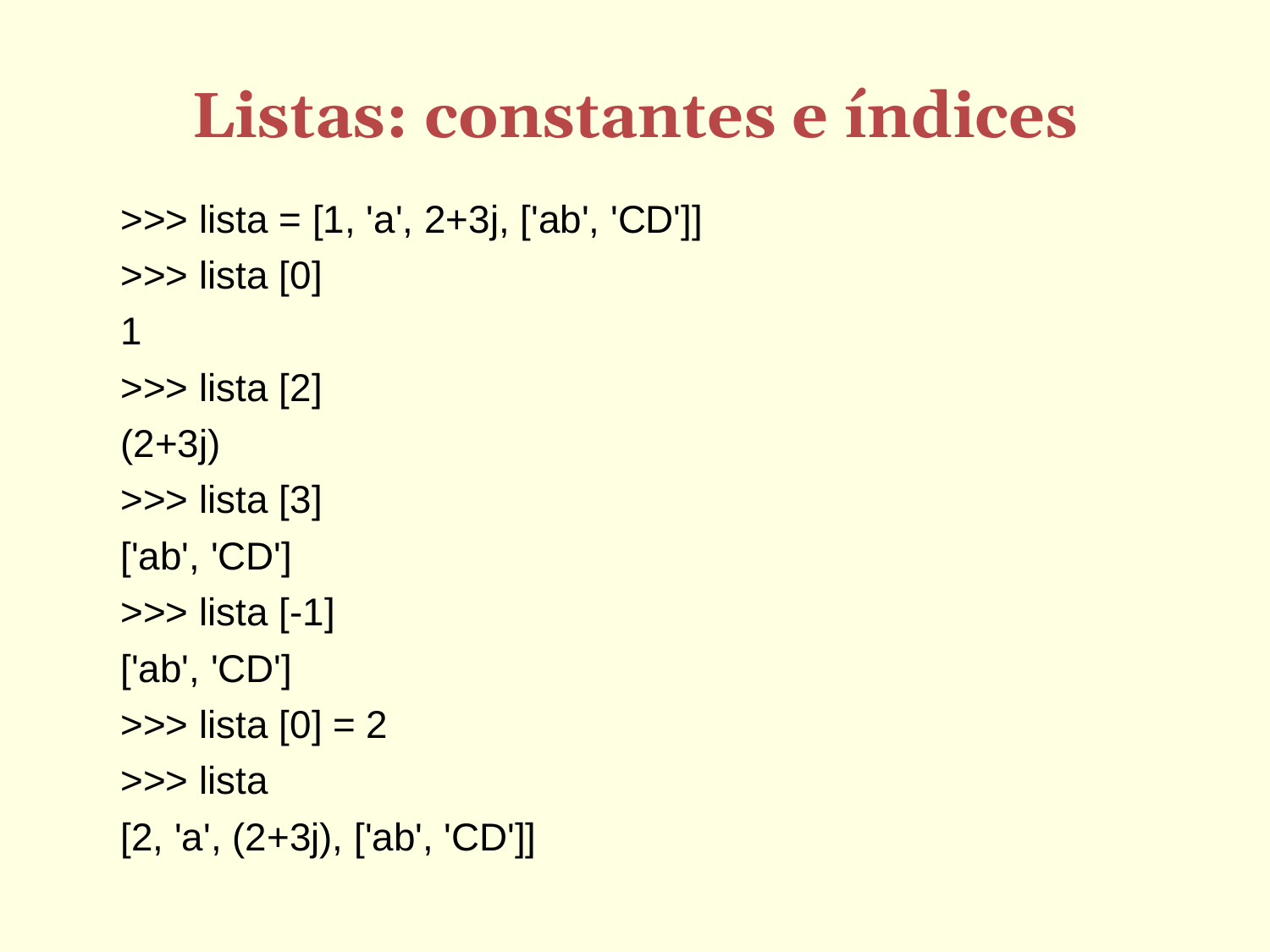

# Listas: constantes e índices
>>> lista = [1, 'a', 2+3j, ['ab', 'CD']]
>>> lista [0]
1
>>> lista [2]
(2+3j)‏
>>> lista [3]
['ab', 'CD']
>>> lista [-1]
['ab', 'CD']
>>> lista [0] = 2
>>> lista
[2, 'a', (2+3j), ['ab', 'CD']]